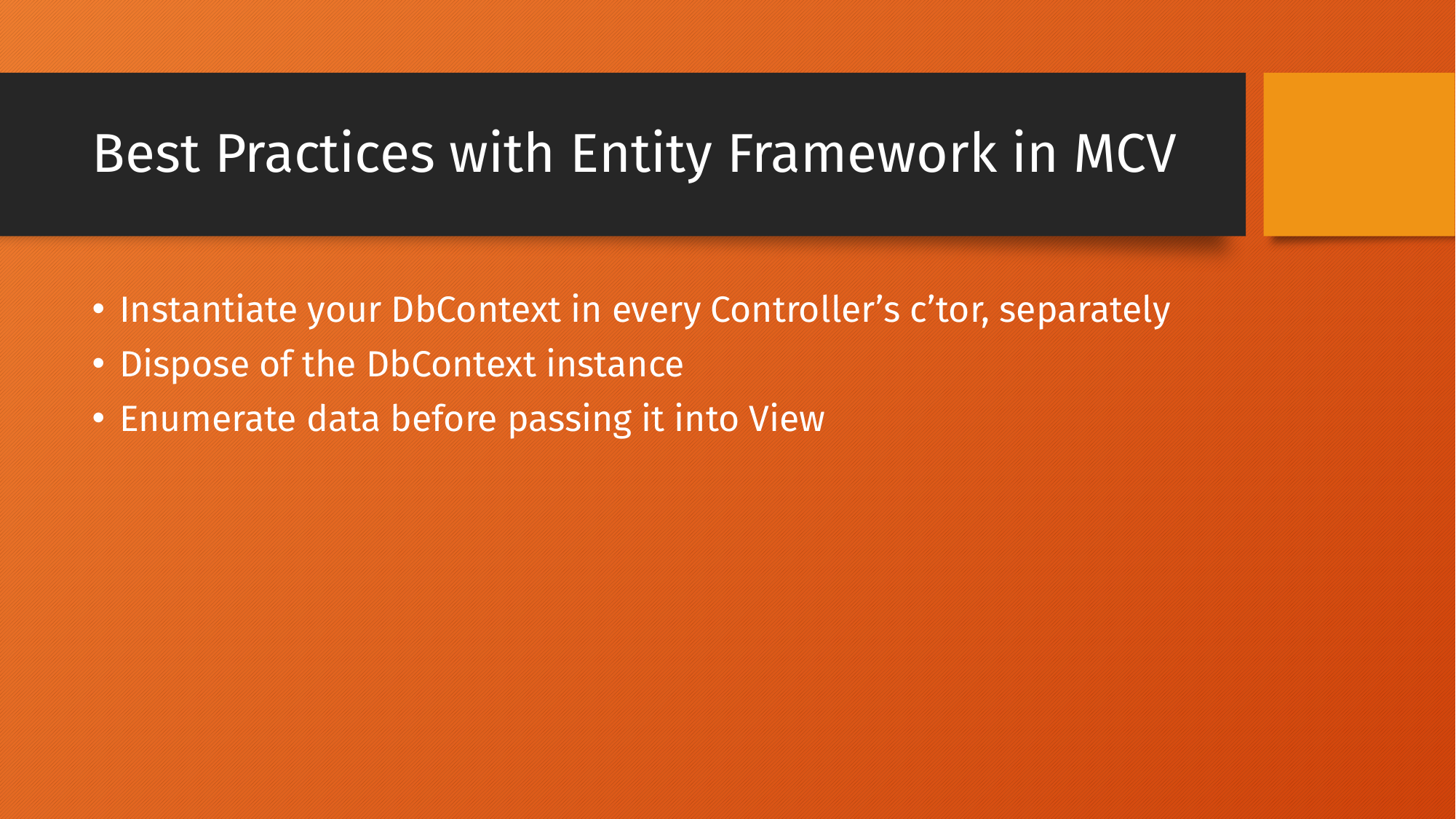

# Best Practices with Entity Framework in MCV
Instantiate your DbContext in every Controller’s c’tor, separately
Dispose of the DbContext instance
Enumerate data before passing it into View